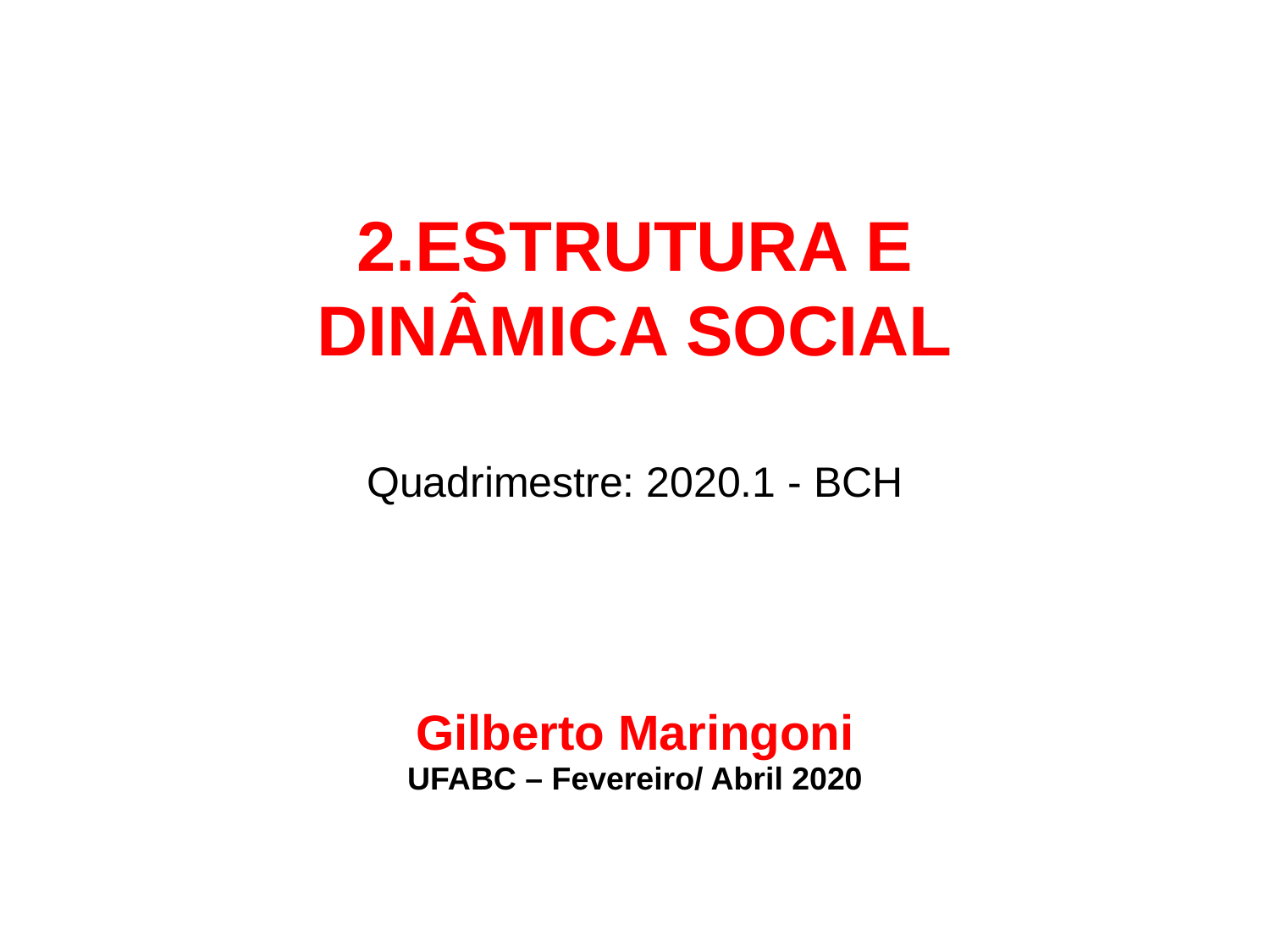

# 2.ESTRUTURA E DINÂMICA SOCIAL Quadrimestre: 2020.1 - BCH
Gilberto Maringoni
UFABC – Fevereiro/ Abril 2020